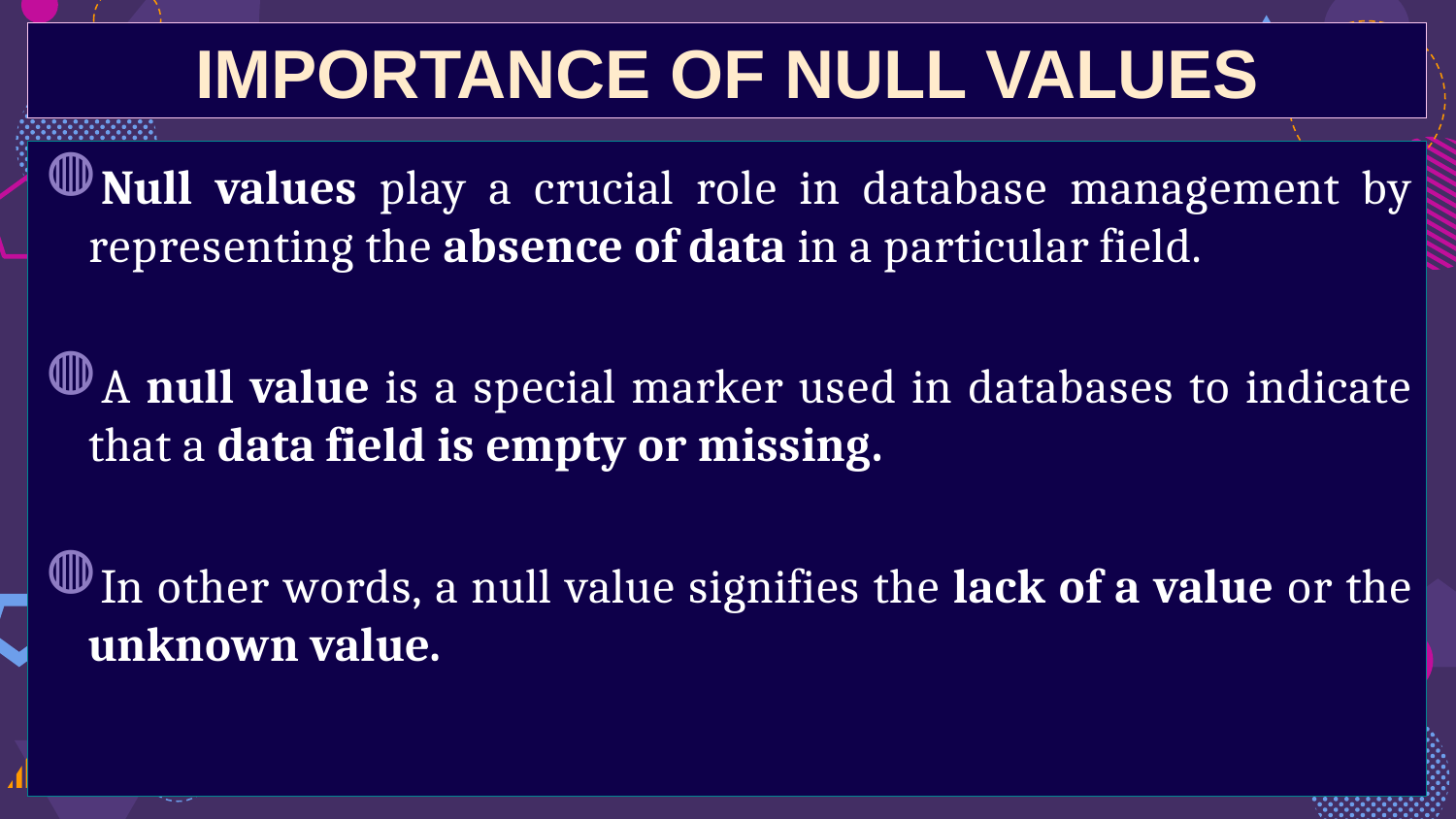

IMPORTANCE OF NULL VALUES
Null values play a crucial role in database management by representing the absence of data in a particular field.

A null value is a special marker used in databases to indicate that a data field is empty or missing.

In other words, a null value signifies the lack of a value or the unknown value.